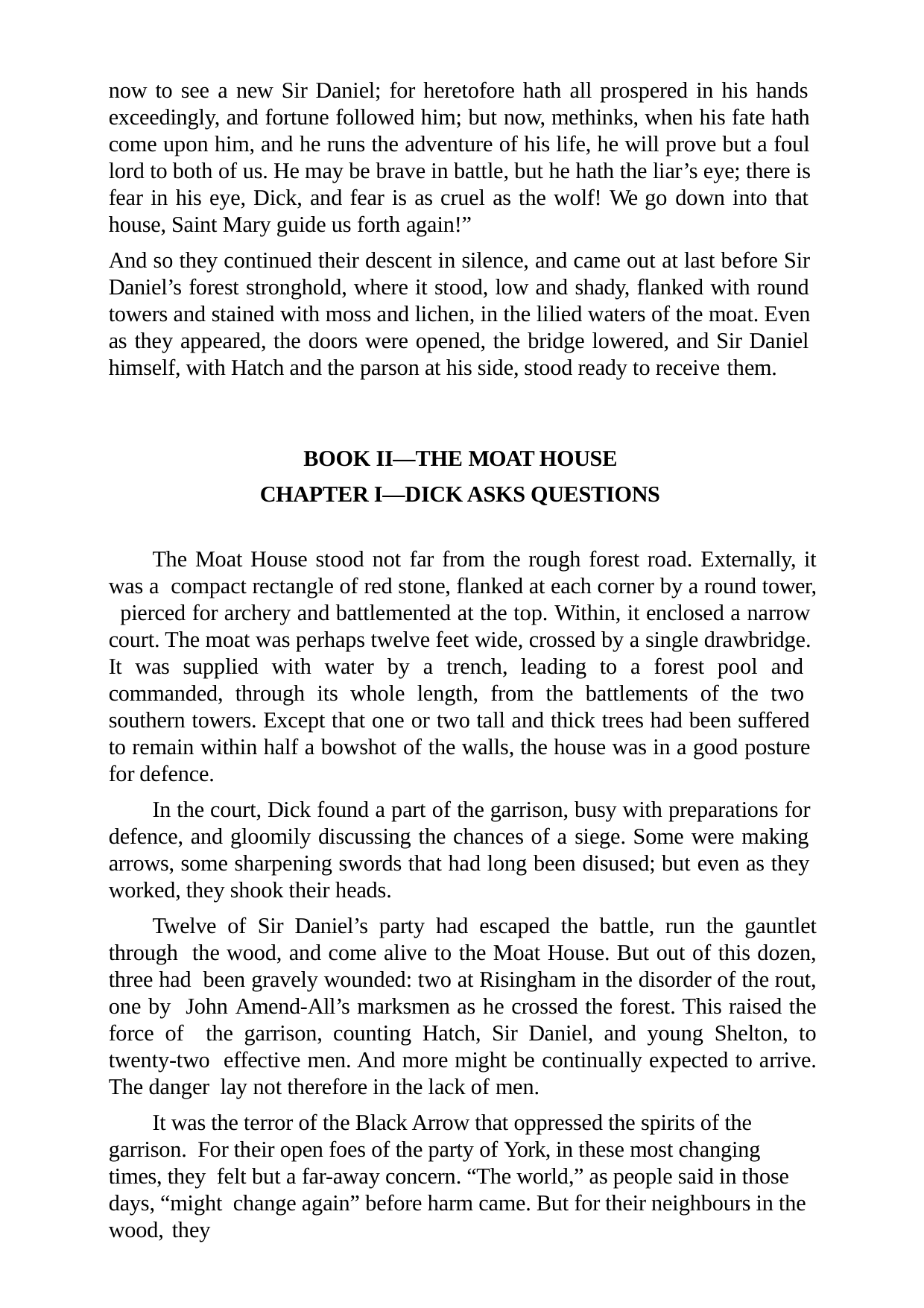

now to see a new Sir Daniel; for heretofore hath all prospered in his hands  exceedingly, and fortune followed him; but now, methinks, when his fate hath  come upon him, and he runs the adventure of his life, he will prove but a foul  lord to both of us. He may be brave in battle, but he hath the liar’s eye; there is  fear in his eye, Dick, and fear is as cruel as the wolf! We go down into that  house, Saint Mary guide us forth again!”
And so they continued their descent in silence, and came out at last before Sir  Daniel’s forest stronghold, where it stood, low and shady, flanked with round  towers and stained with moss and lichen, in the lilied waters of the moat. Even  as they appeared, the doors were opened, the bridge lowered, and Sir Daniel  himself, with Hatch and the parson at his side, stood ready to receive them.

BOOK II—THE MOAT HOUSE  CHAPTER I—DICK ASKS QUESTIONS

The Moat House stood not far from the rough forest road. Externally, it was a  compact rectangle of red stone, flanked at each corner by a round tower,  pierced for archery and battlemented at the top. Within, it enclosed a narrow  court. The moat was perhaps twelve feet wide, crossed by a single drawbridge.  It was supplied with water by a trench, leading to a forest pool and  commanded, through its whole length, from the battlements of the two  southern towers. Except that one or two tall and thick trees had been suffered  to remain within half a bowshot of the walls, the house was in a good posture  for defence.
In the court, Dick found a part of the garrison, busy with preparations for  defence, and gloomily discussing the chances of a siege. Some were making  arrows, some sharpening swords that had long been disused; but even as they  worked, they shook their heads.
Twelve of Sir Daniel’s party had escaped the battle, run the gauntlet through  the wood, and come alive to the Moat House. But out of this dozen, three had  been gravely wounded: two at Risingham in the disorder of the rout, one by  John Amend-All’s marksmen as he crossed the forest. This raised the force of  the garrison, counting Hatch, Sir Daniel, and young Shelton, to twenty-two  effective men. And more might be continually expected to arrive. The danger  lay not therefore in the lack of men.
It was the terror of the Black Arrow that oppressed the spirits of the garrison.  For their open foes of the party of York, in these most changing times, they  felt but a far-away concern. “The world,” as people said in those days, “might  change again” before harm came. But for their neighbours in the wood, they